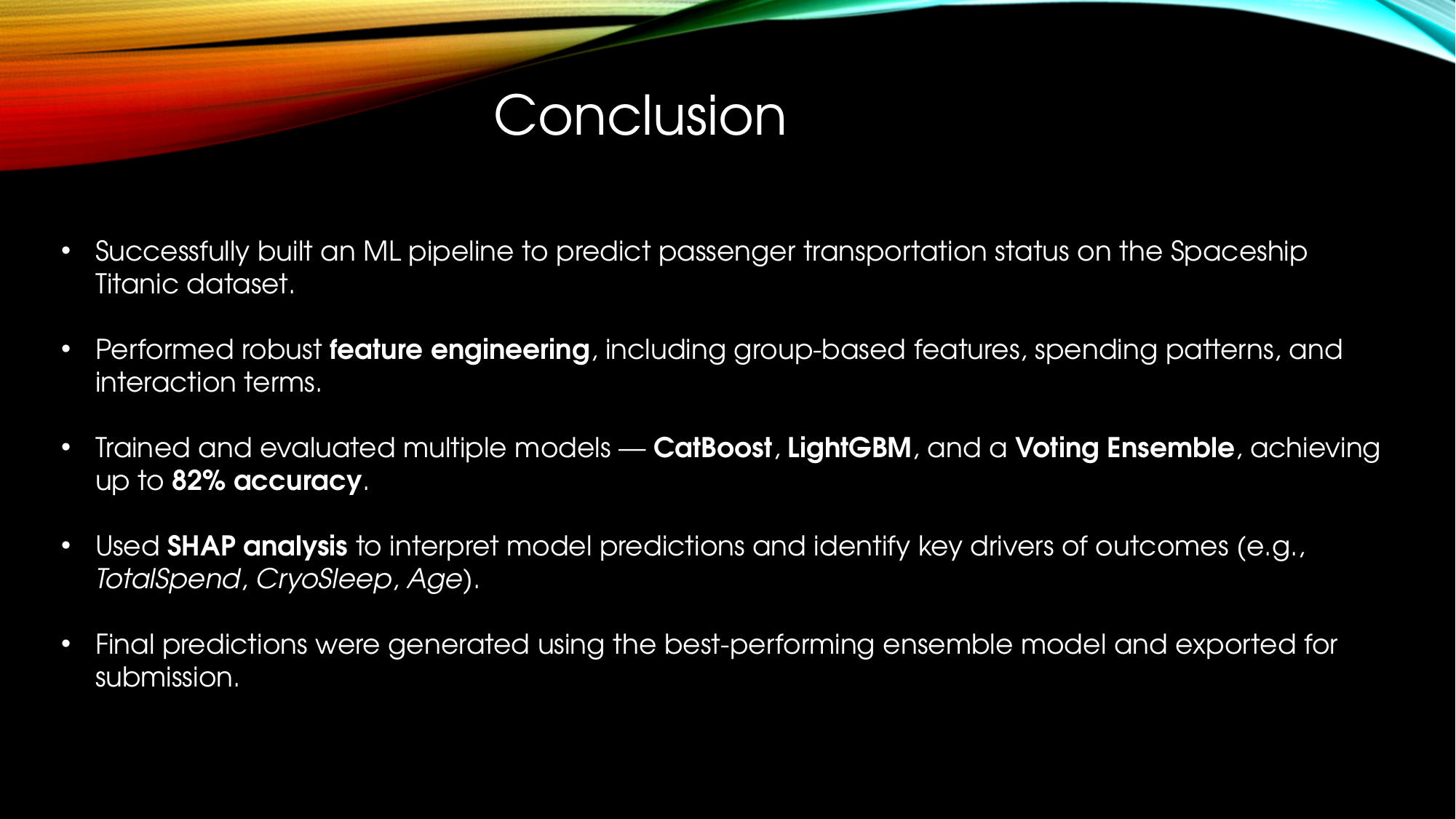

Conclusion
Successfully built an ML pipeline to predict passenger transportation status on the Spaceship Titanic dataset.

Performed robust feature engineering, including group-based features, spending patterns, and interaction terms.

Trained and evaluated multiple models — CatBoost, LightGBM, and a Voting Ensemble, achieving up to 82% accuracy.

Used SHAP analysis to interpret model predictions and identify key drivers of outcomes (e.g., TotalSpend, CryoSleep, Age).

Final predictions were generated using the best-performing ensemble model and exported for submission.